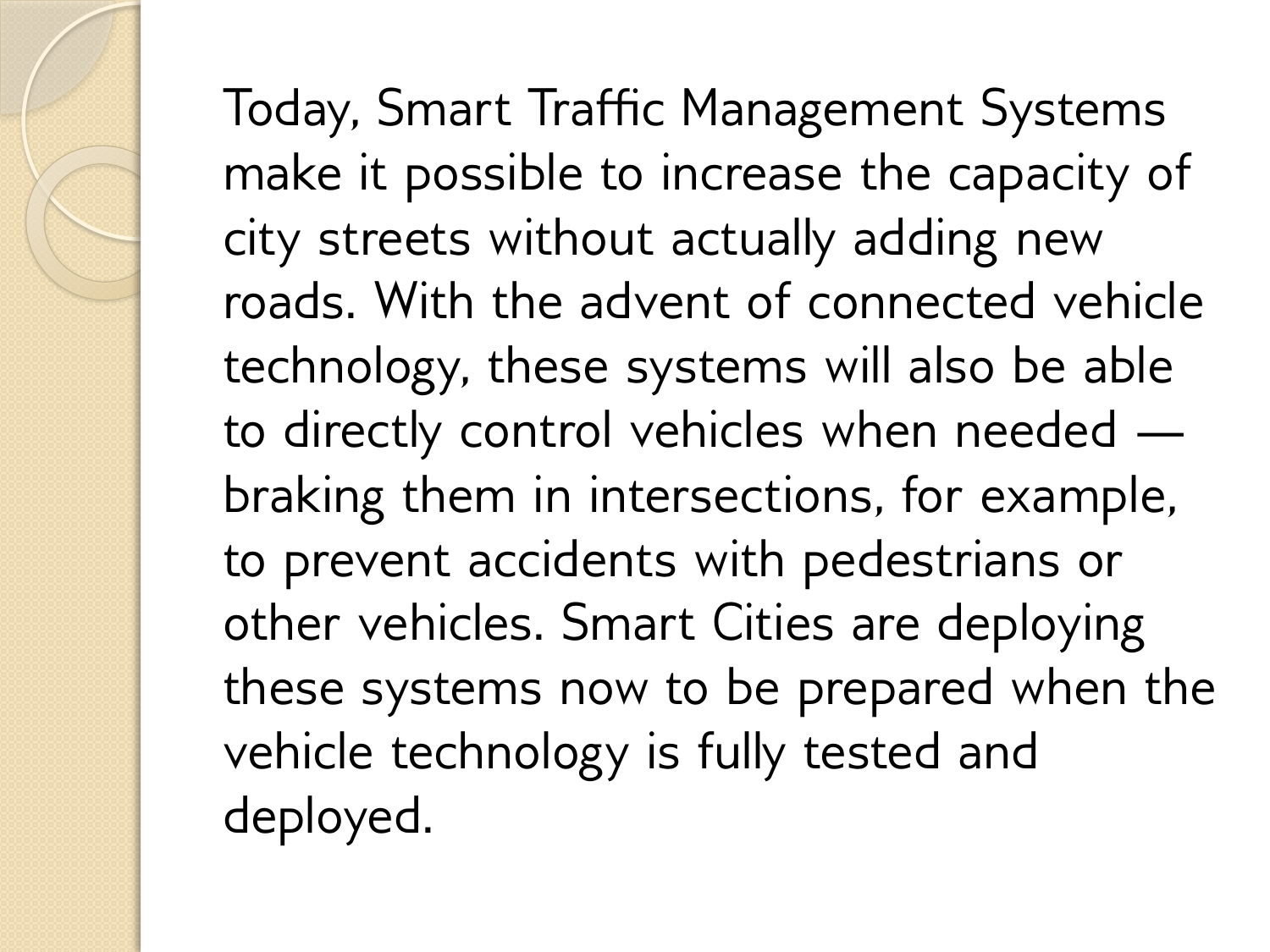

Today, Smart Traffic Management Systems make it possible to increase the capacity of city streets without actually adding new roads. With the advent of connected vehicle technology, these systems will also be able to directly control vehicles when needed — braking them in intersections, for example, to prevent accidents with pedestrians or other vehicles. Smart Cities are deploying these systems now to be prepared when the vehicle technology is fully tested and deployed.